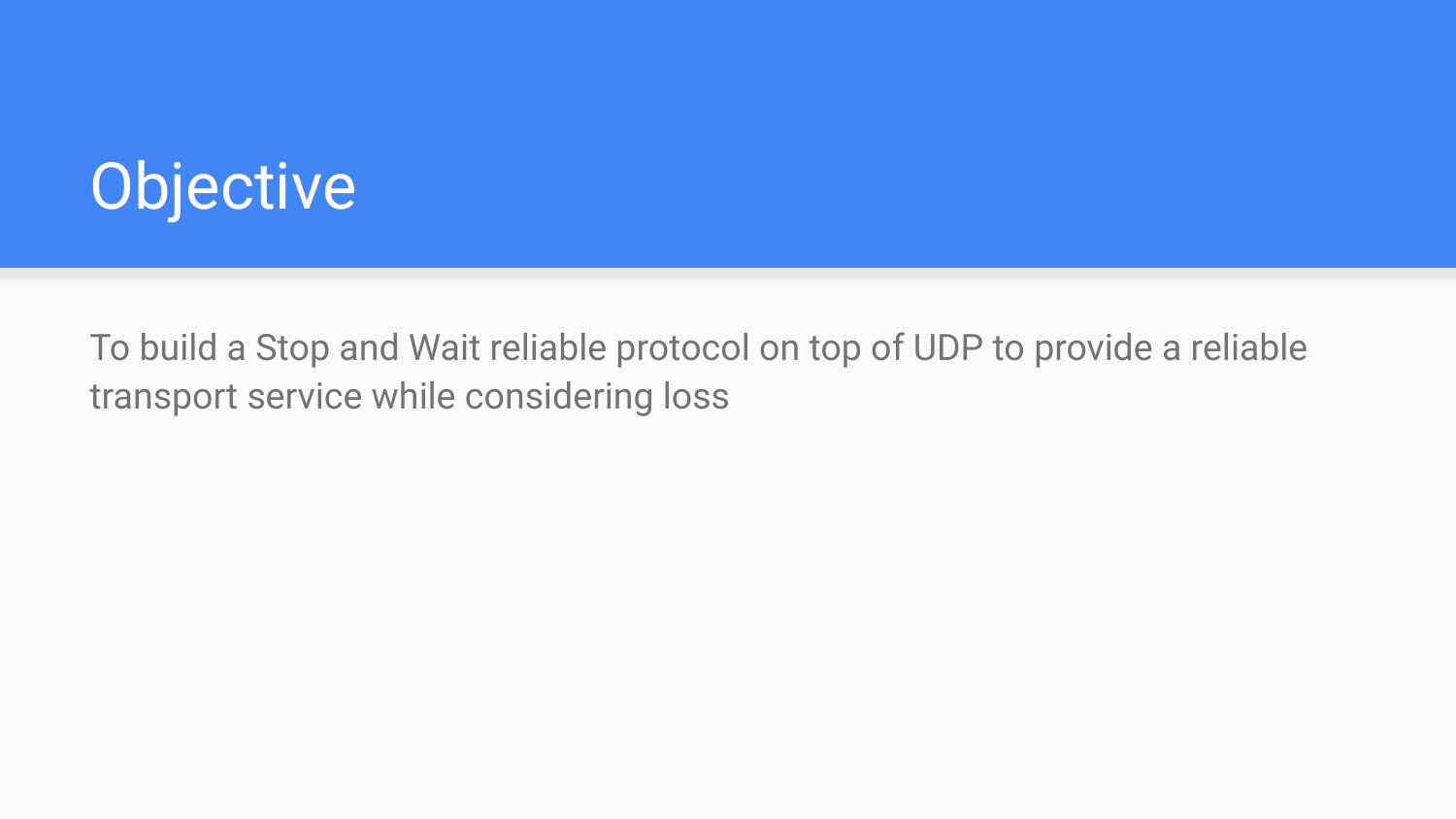

# Objective
To build a Stop and Wait reliable protocol on top of UDP to provide a reliable transport service while considering loss